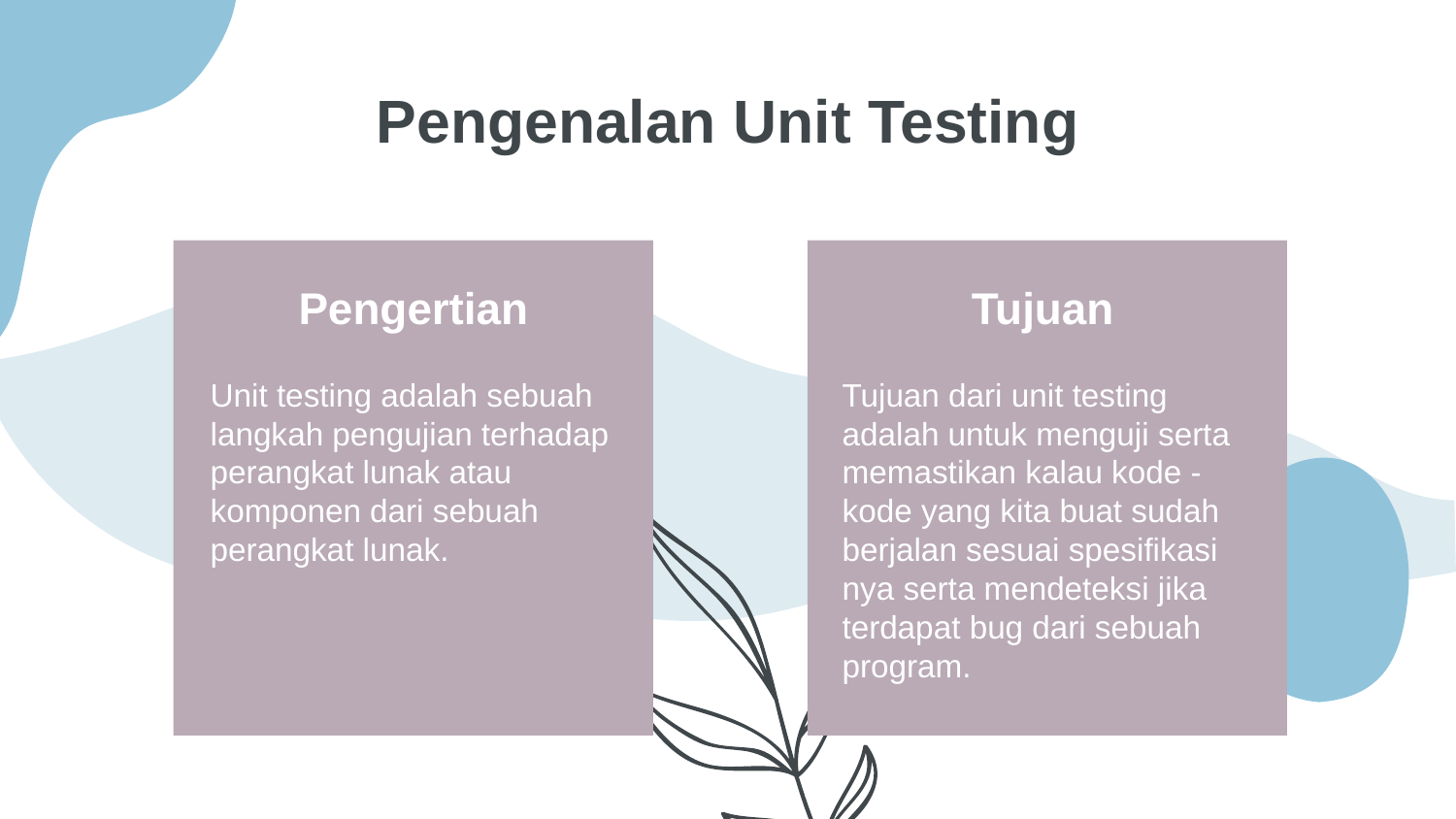

# Pengenalan Unit Testing

Pengertian
Tujuan
Unit testing adalah sebuah langkah pengujian terhadap perangkat lunak atau komponen dari sebuah perangkat lunak.
Tujuan dari unit testing adalah untuk menguji serta memastikan kalau kode - kode yang kita buat sudah berjalan sesuai spesifikasi nya serta mendeteksi jika terdapat bug dari sebuah program.